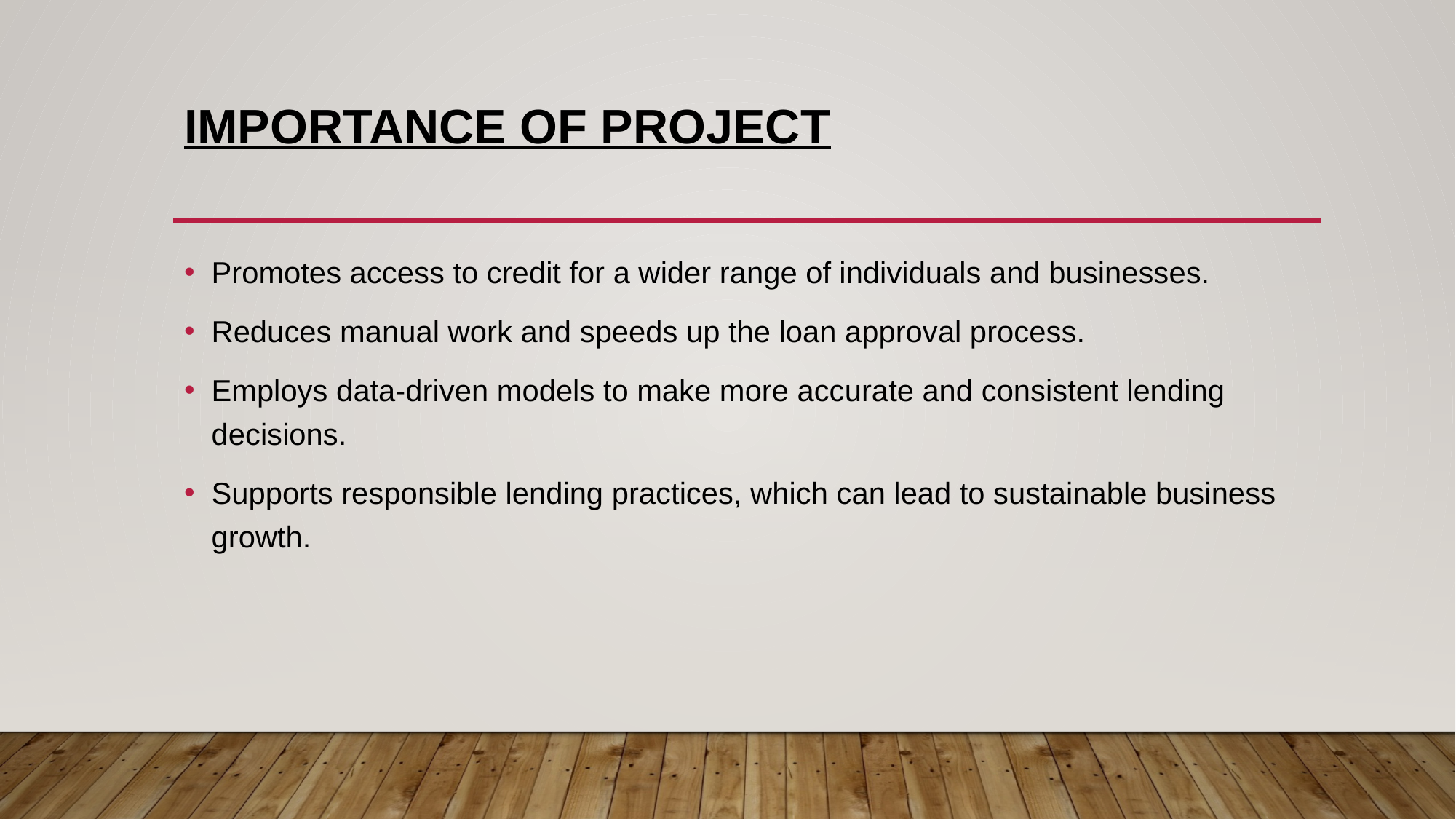

# Importance of project
Promotes access to credit for a wider range of individuals and businesses.
Reduces manual work and speeds up the loan approval process.
Employs data-driven models to make more accurate and consistent lending decisions.
Supports responsible lending practices, which can lead to sustainable business growth.